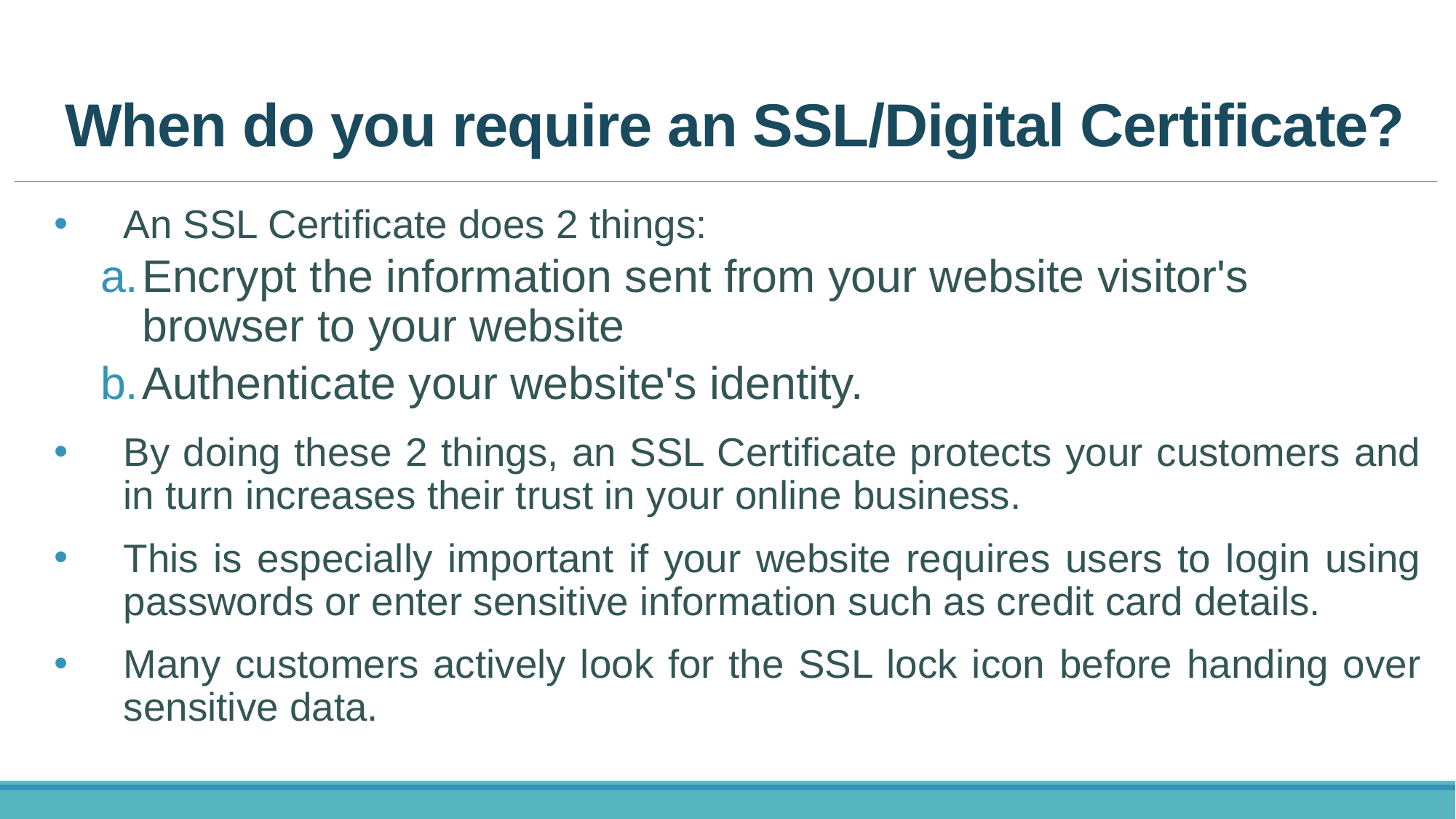

# When do you require an SSL/Digital Certificate?
An SSL Certificate does 2 things:
Encrypt the information sent from your website visitor's browser to your website
Authenticate your website's identity.
By doing these 2 things, an SSL Certificate protects your customers and in turn increases their trust in your online business.
This is especially important if your website requires users to login using passwords or enter sensitive information such as credit card details.
Many customers actively look for the SSL lock icon before handing over sensitive data.